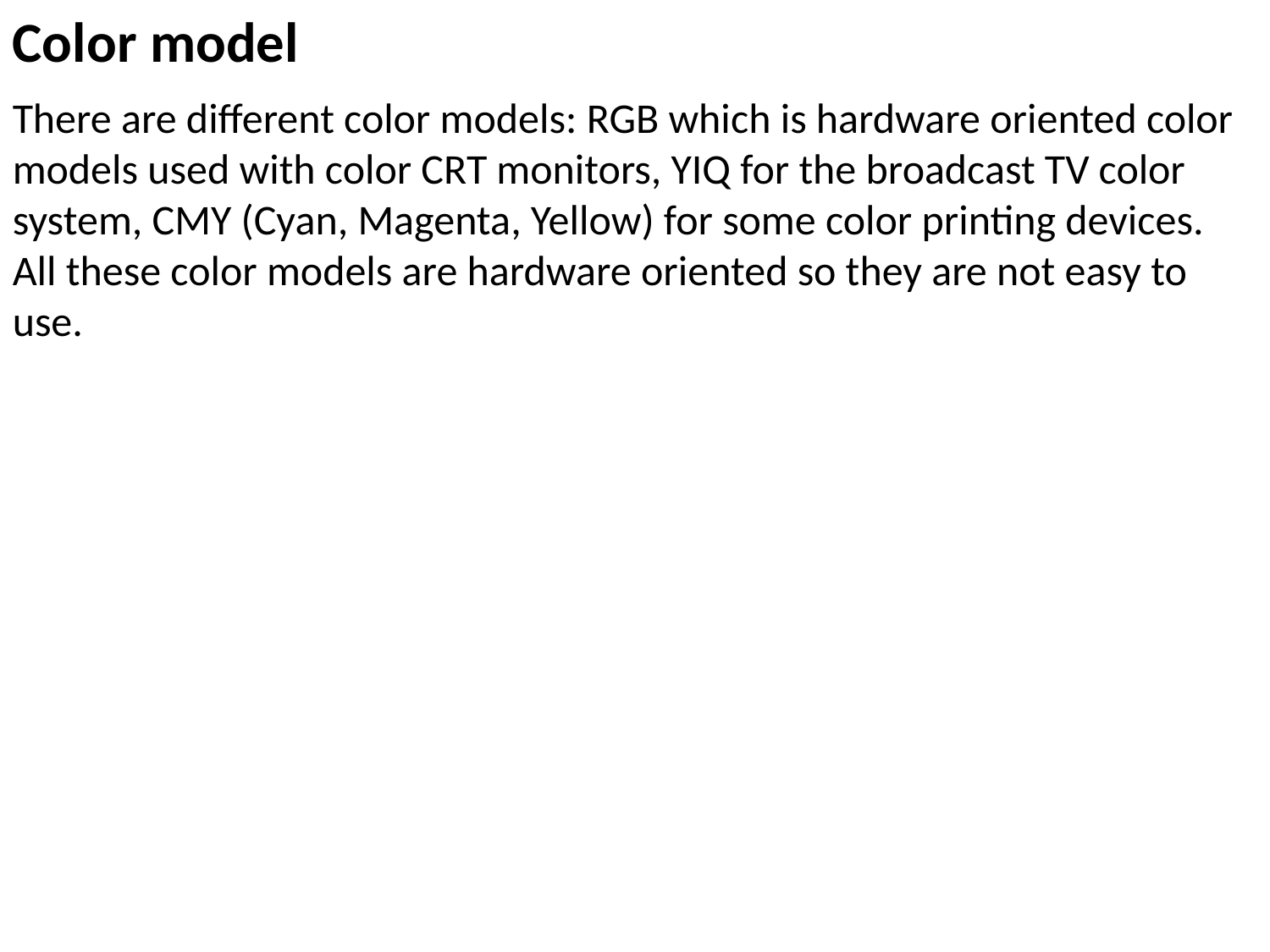

Color model
There are different color models: RGB which is hardware oriented color models used with color CRT monitors, YIQ for the broadcast TV color system, CMY (Cyan, Magenta, Yellow) for some color printing devices. All these color models are hardware oriented so they are not easy to use.